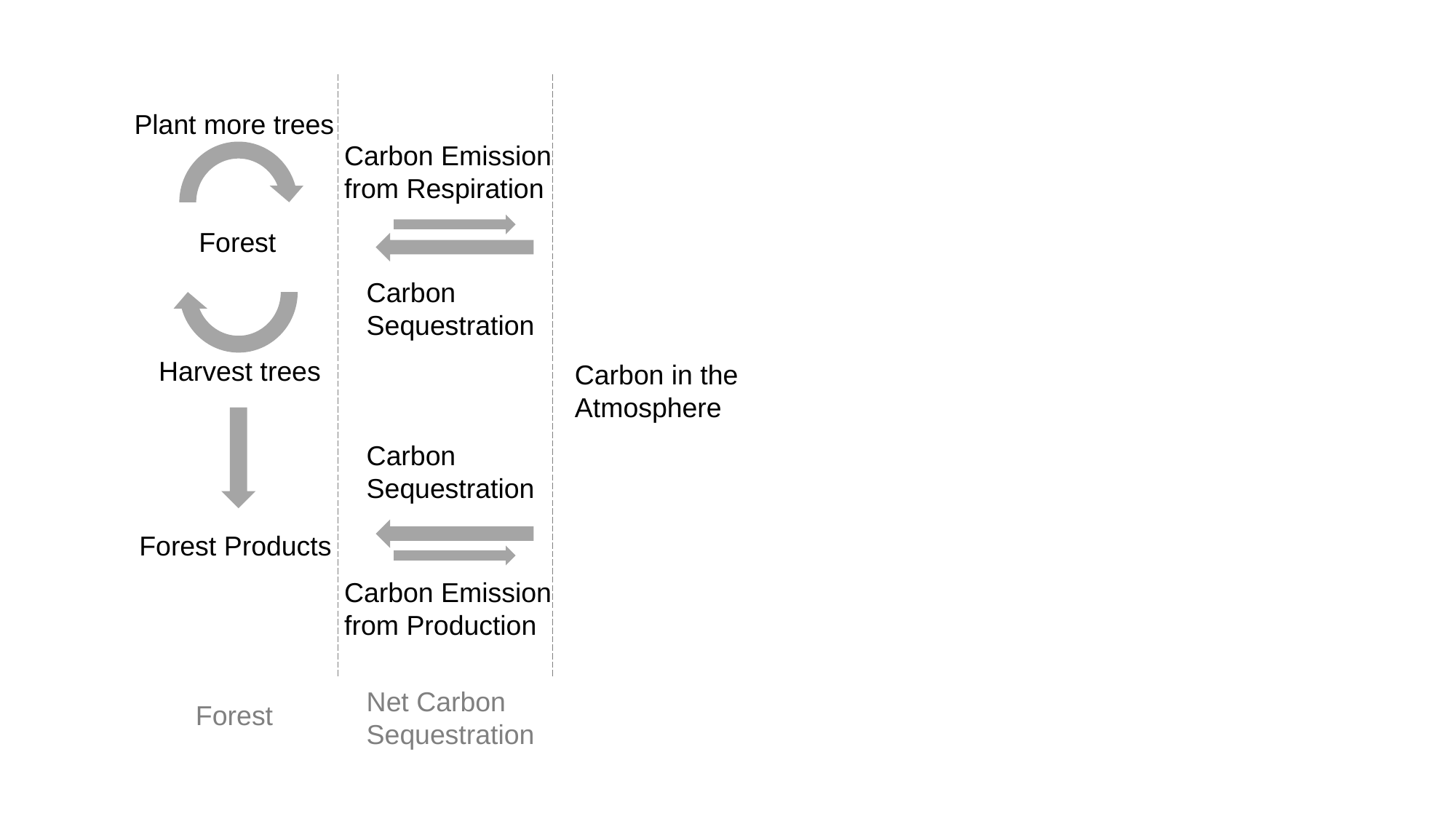

Plant more trees

Carbon Emission
from Respiration

Forest

Carbon
Sequestration
Harvest trees
Carbon in the Atmosphere

Carbon
Sequestration

Forest Products

Carbon Emission
from Production
Net Carbon
Sequestration
Forest